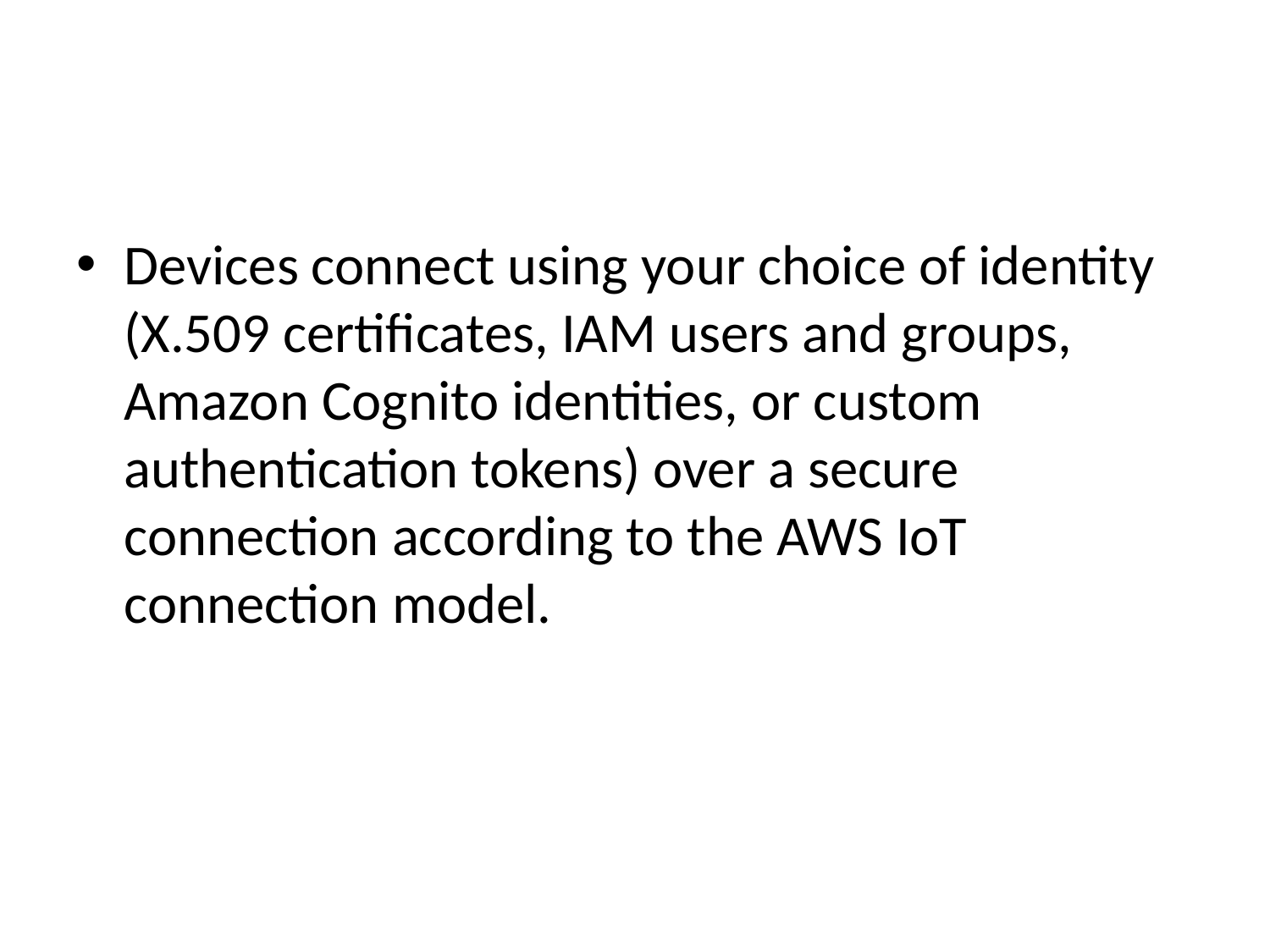

Devices connect using your choice of identity (X.509 certificates, IAM users and groups, Amazon Cognito identities, or custom authentication tokens) over a secure connection according to the AWS IoT connection model.